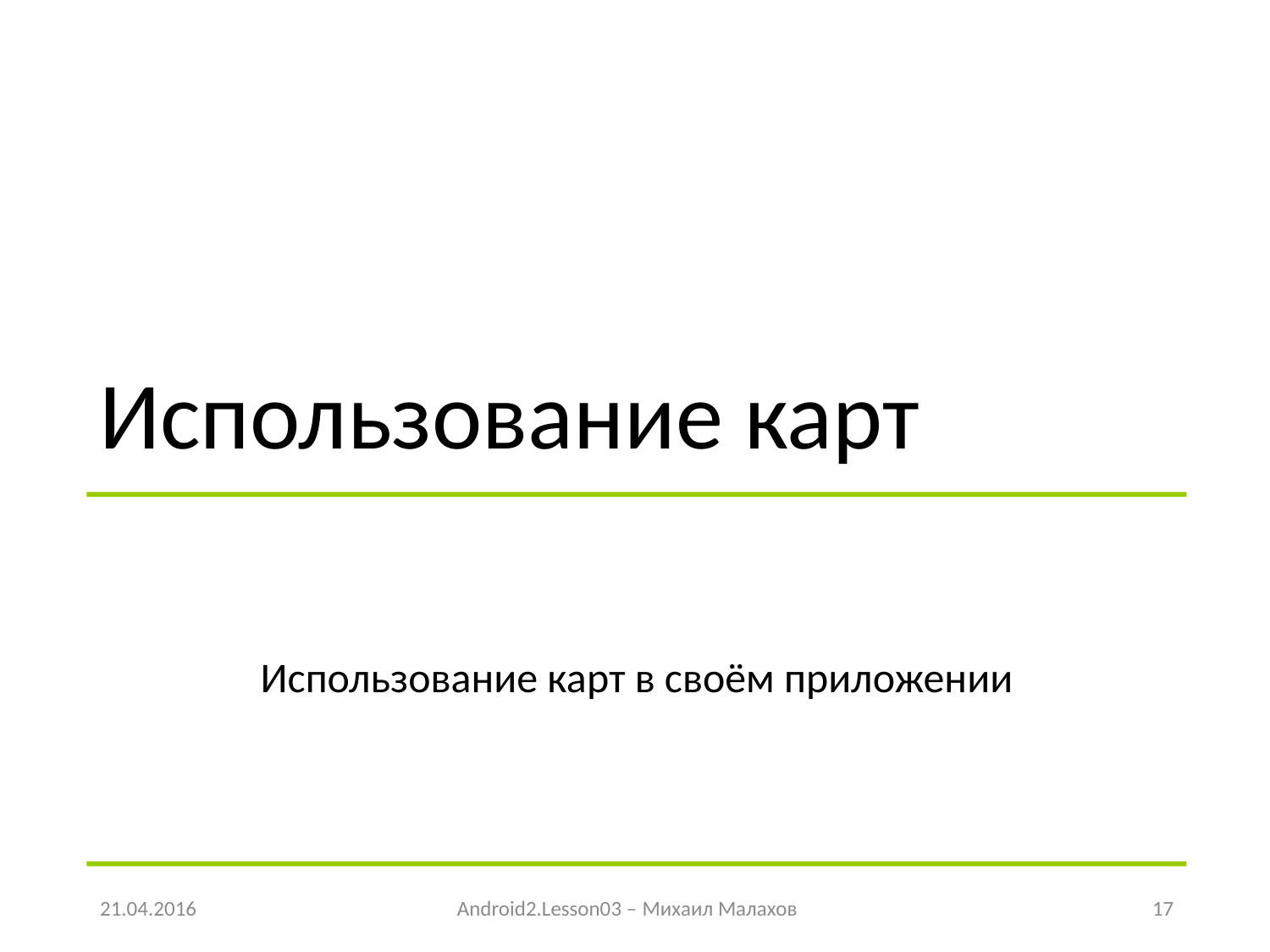

# Использование карт
Использование карт в своём приложении
21.04.2016
Android2.Lesson03 – Михаил Малахов
17